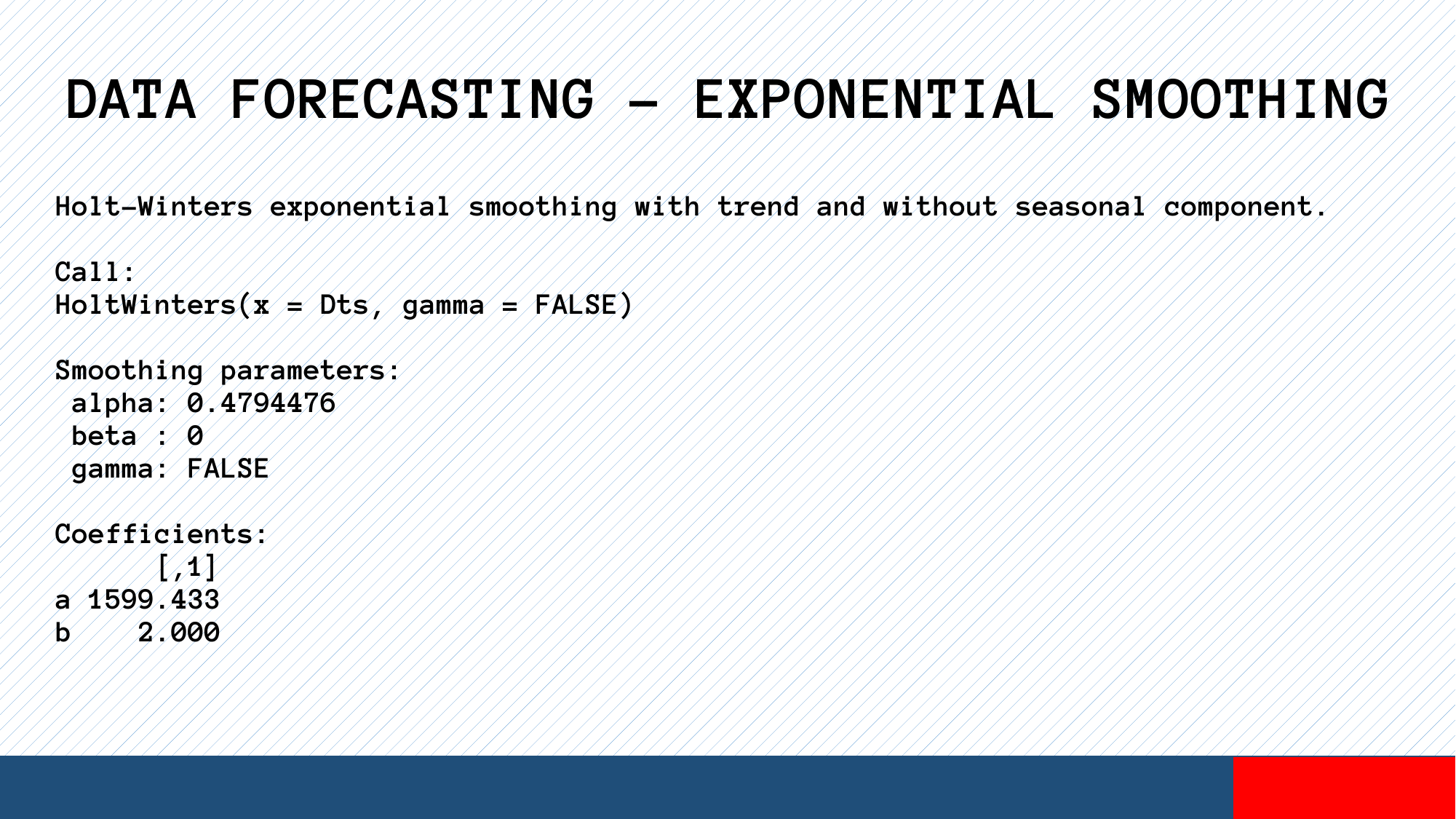

DATA FORECASTING – EXPONENTIAL SMOOTHING
Holt-Winters exponential smoothing with trend and without seasonal component.

Call:
HoltWinters(x = Dts, gamma = FALSE)

Smoothing parameters:
 alpha: 0.4794476
 beta : 0
 gamma: FALSE

Coefficients:
      [,1]
a 1599.433
b    2.000